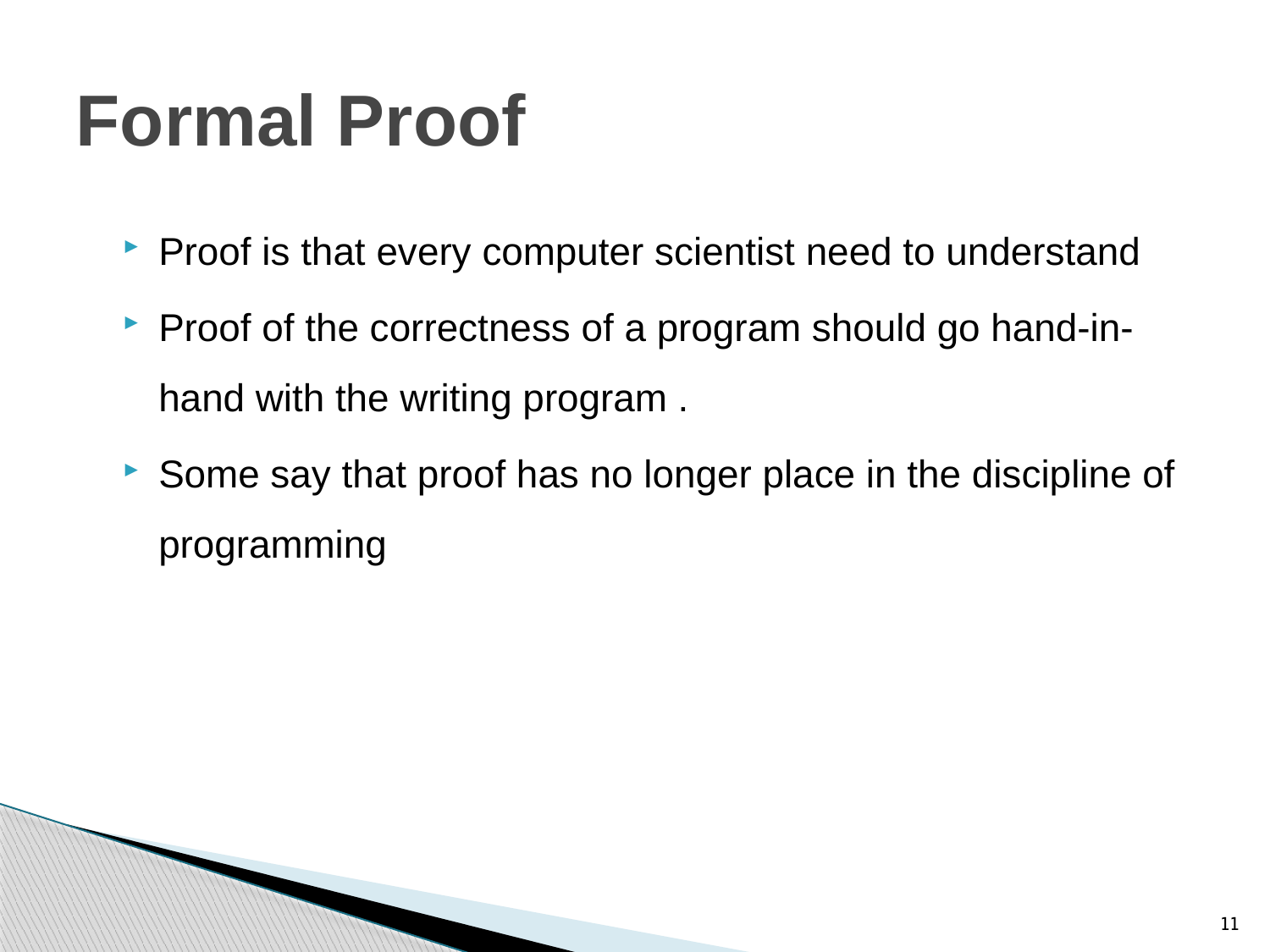

# Formal Proof
Proof is that every computer scientist need to understand
Proof of the correctness of a program should go hand-in-hand with the writing program .
Some say that proof has no longer place in the discipline of programming
11